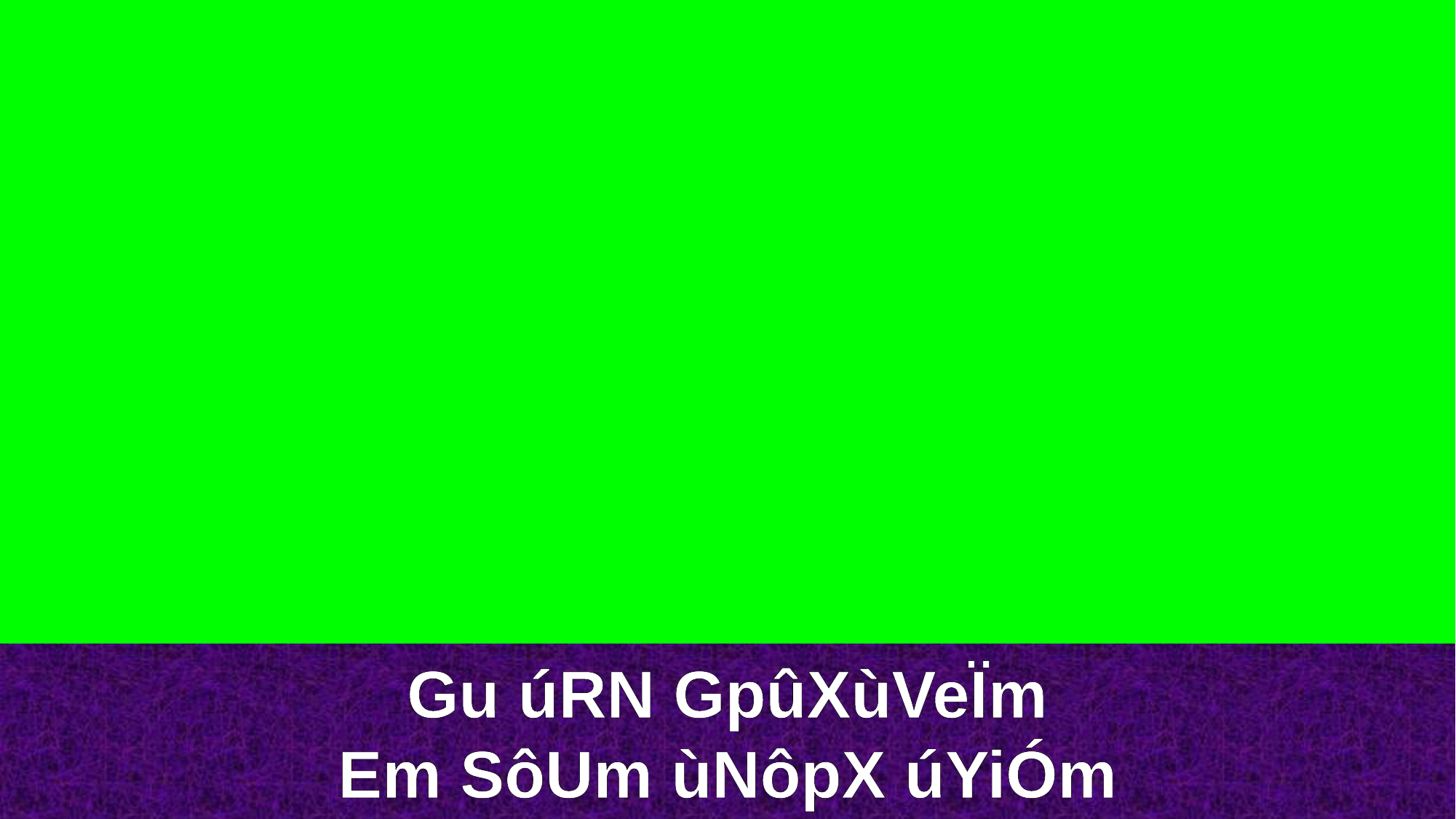

Gu úRN GpûXùVeÏm
Em SôUm ùNôpX úYiÓm